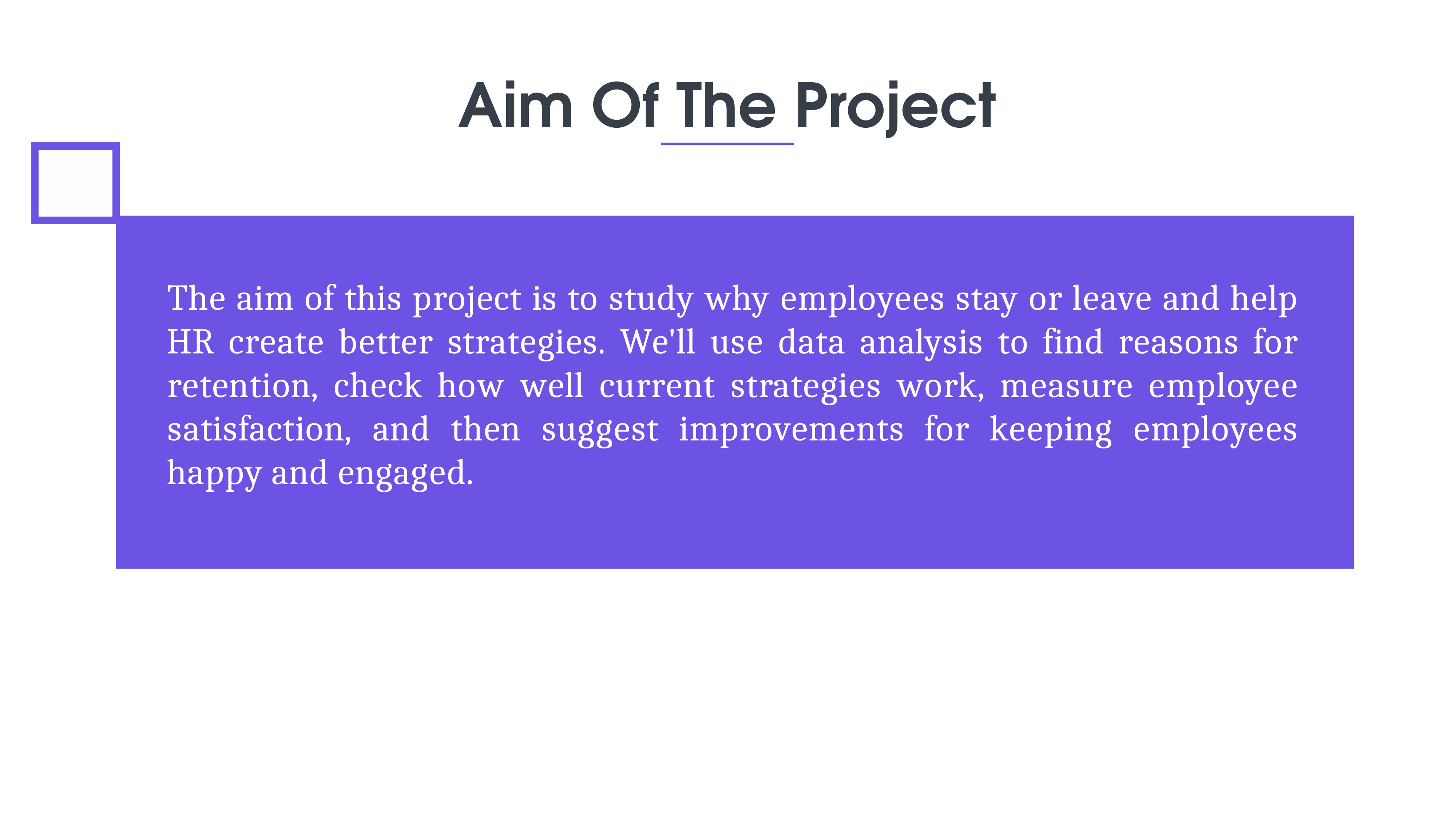

Aim Of The Project

The aim of this project is to study why employees stay or leave and help HR create better strategies. We'll use data analysis to find reasons for retention, check how well current strategies work, measure employee satisfaction, and then suggest improvements for keeping employees happy and engaged.